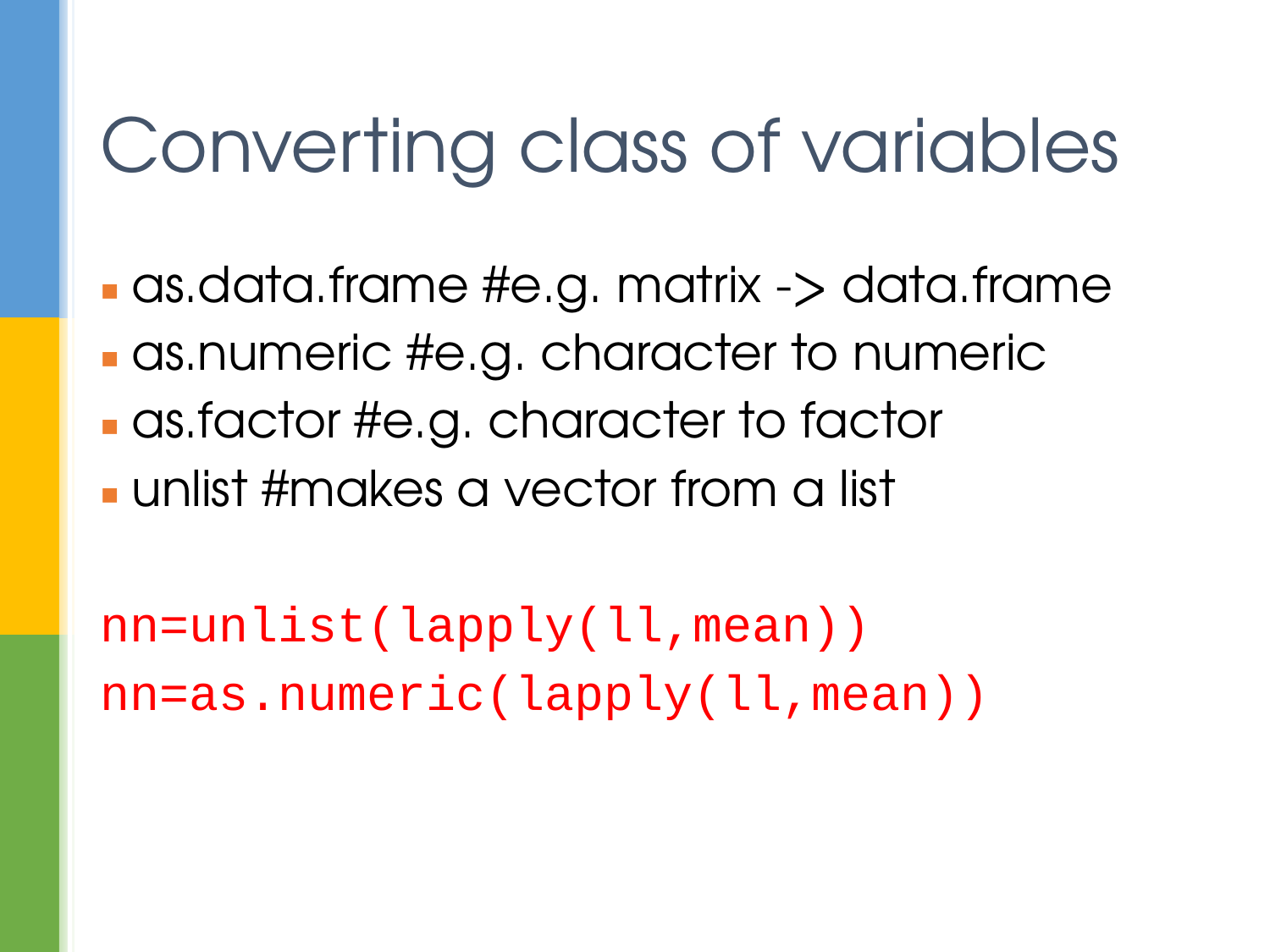

# Converting class of variables
as.data.frame #e.g. matrix -> data.frame
as.numeric #e.g. character to numeric
as.factor #e.g. character to factor
unlist #makes a vector from a list

nn=unlist(lapply(ll,mean))
nn=as.numeric(lapply(ll,mean))